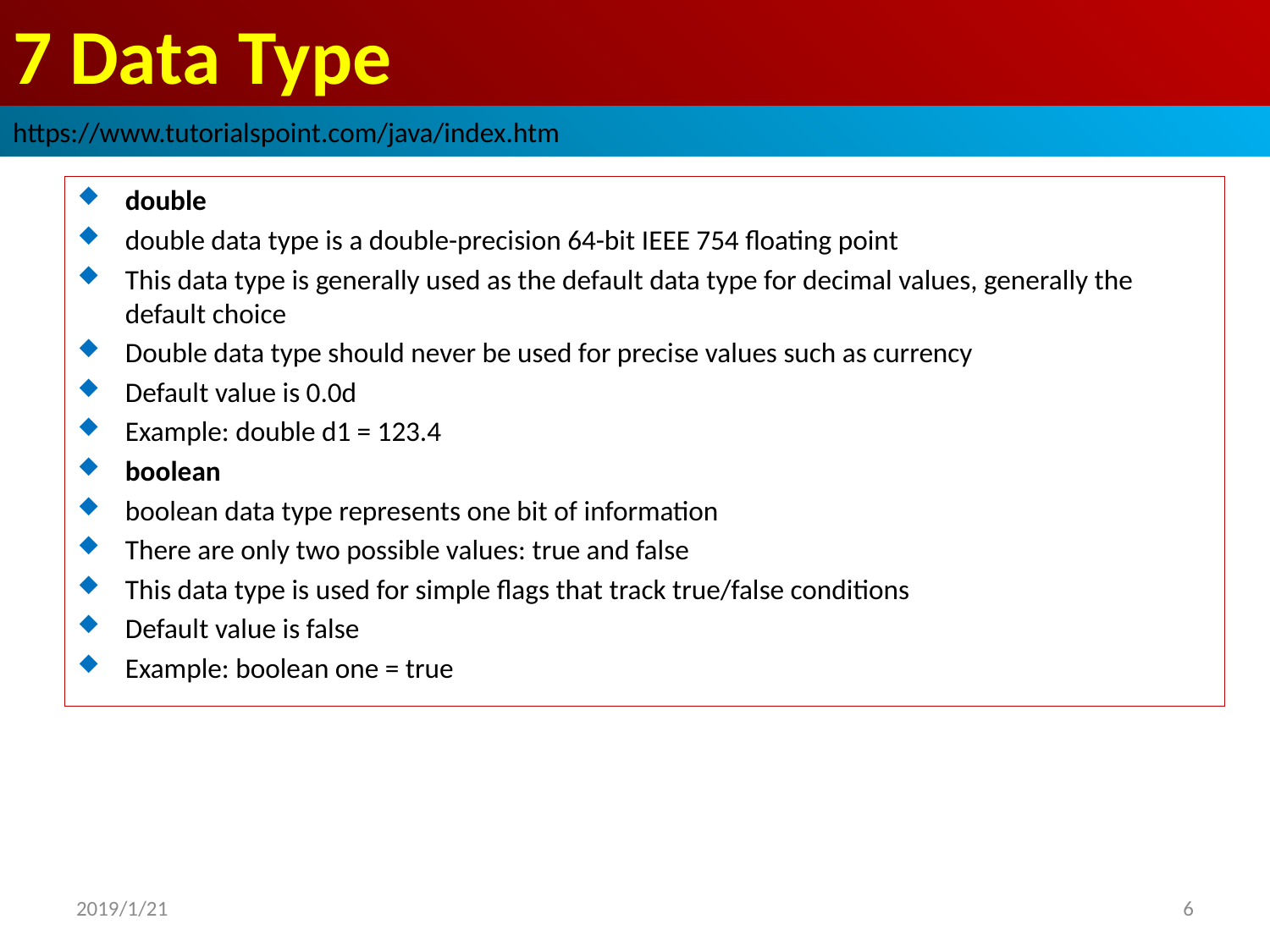

# 7 Data Type
https://www.tutorialspoint.com/java/index.htm
double
double data type is a double-precision 64-bit IEEE 754 floating point
This data type is generally used as the default data type for decimal values, generally the default choice
Double data type should never be used for precise values such as currency
Default value is 0.0d
Example: double d1 = 123.4
boolean
boolean data type represents one bit of information
There are only two possible values: true and false
This data type is used for simple flags that track true/false conditions
Default value is false
Example: boolean one = true
2019/1/21
6